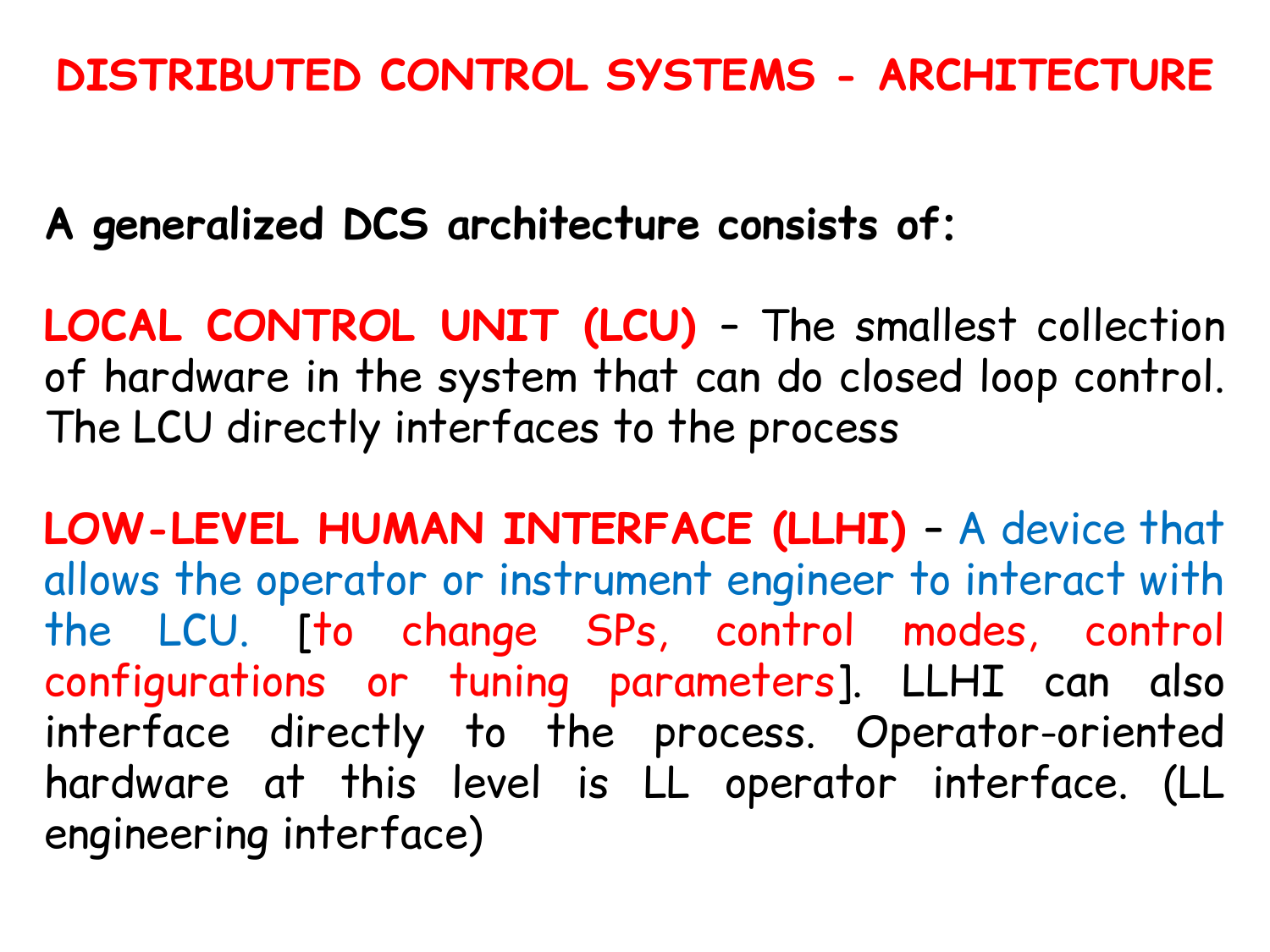

DISTRIBUTED CONTROL SYSTEMS - ARCHITECTURE
A generalized DCS architecture consists of:

LOCAL CONTROL UNIT (LCU) – The smallest collection of hardware in the system that can do closed loop control. The LCU directly interfaces to the process

LOW-LEVEL HUMAN INTERFACE (LLHI) – A device that allows the operator or instrument engineer to interact with the LCU. [to change SPs, control modes, control configurations or tuning parameters]. LLHI can also interface directly to the process. Operator-oriented hardware at this level is LL operator interface. (LL engineering interface)